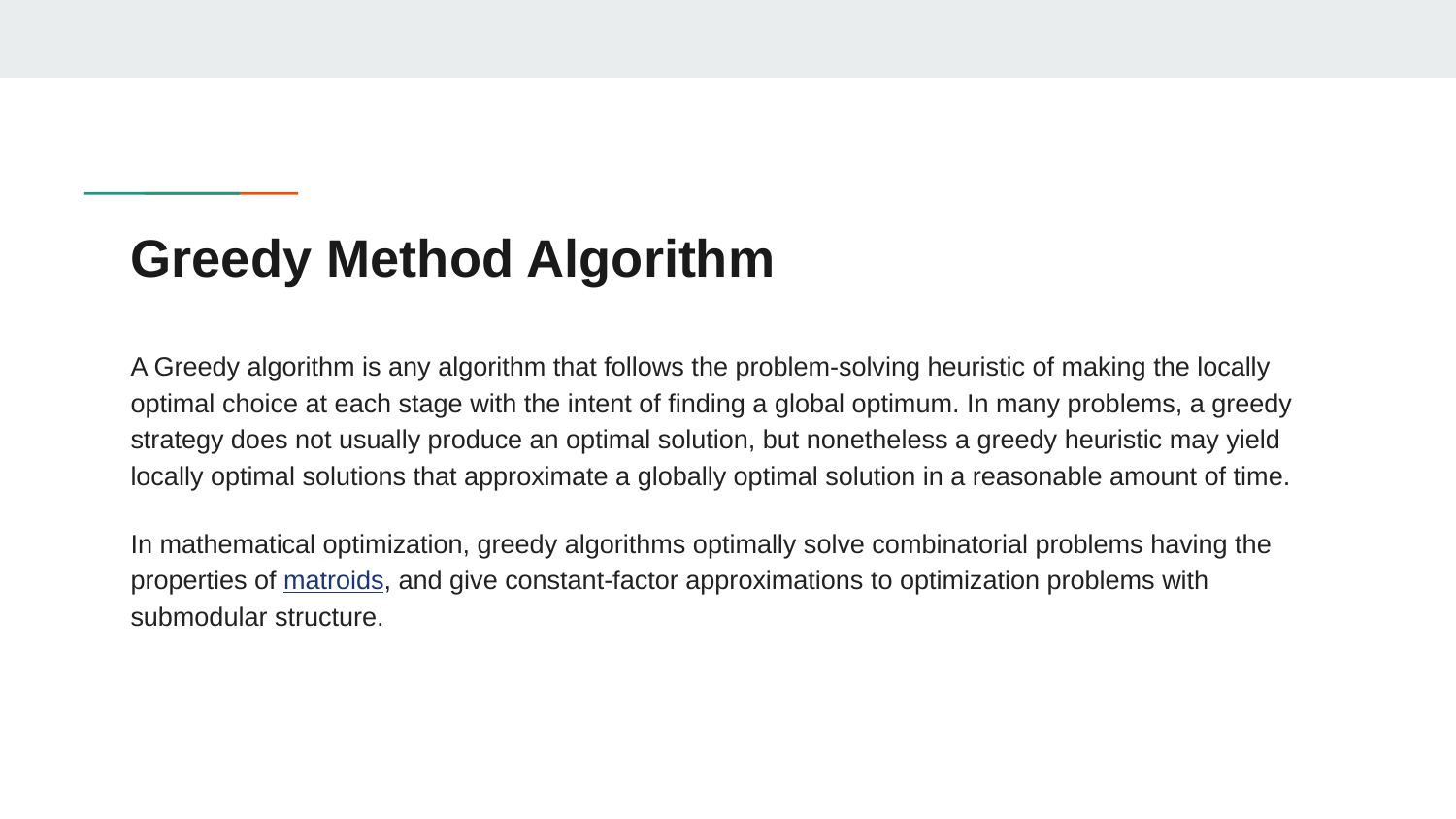

# Greedy Method Algorithm
A Greedy algorithm is any algorithm that follows the problem-solving heuristic of making the locally optimal choice at each stage with the intent of finding a global optimum. In many problems, a greedy strategy does not usually produce an optimal solution, but nonetheless a greedy heuristic may yield locally optimal solutions that approximate a globally optimal solution in a reasonable amount of time.
In mathematical optimization, greedy algorithms optimally solve combinatorial problems having the properties of matroids, and give constant-factor approximations to optimization problems with submodular structure.